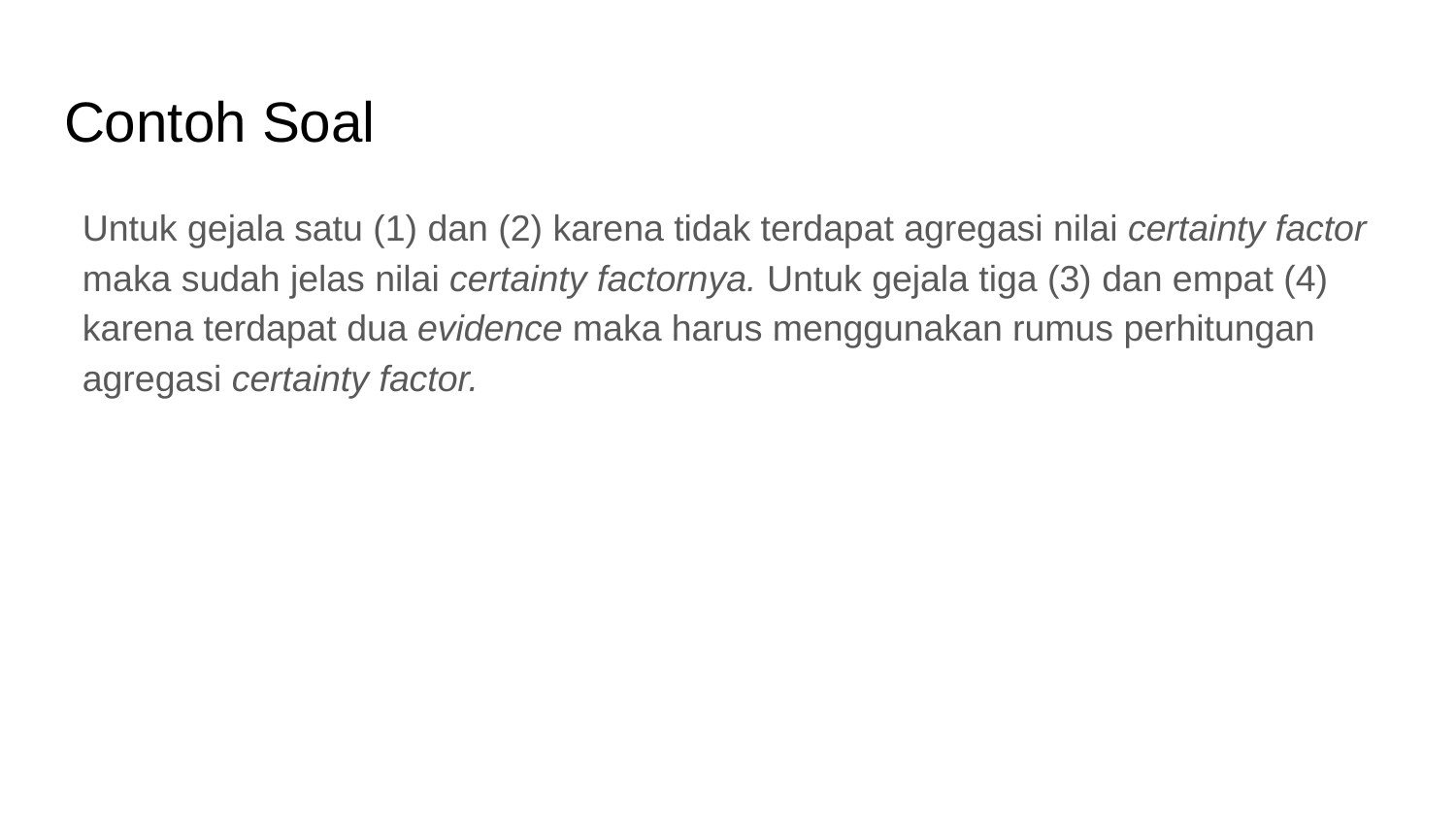

# Contoh Soal
Untuk gejala satu (1) dan (2) karena tidak terdapat agregasi nilai certainty factor maka sudah jelas nilai certainty factornya. Untuk gejala tiga (3) dan empat (4) karena terdapat dua evidence maka harus menggunakan rumus perhitungan agregasi certainty factor.